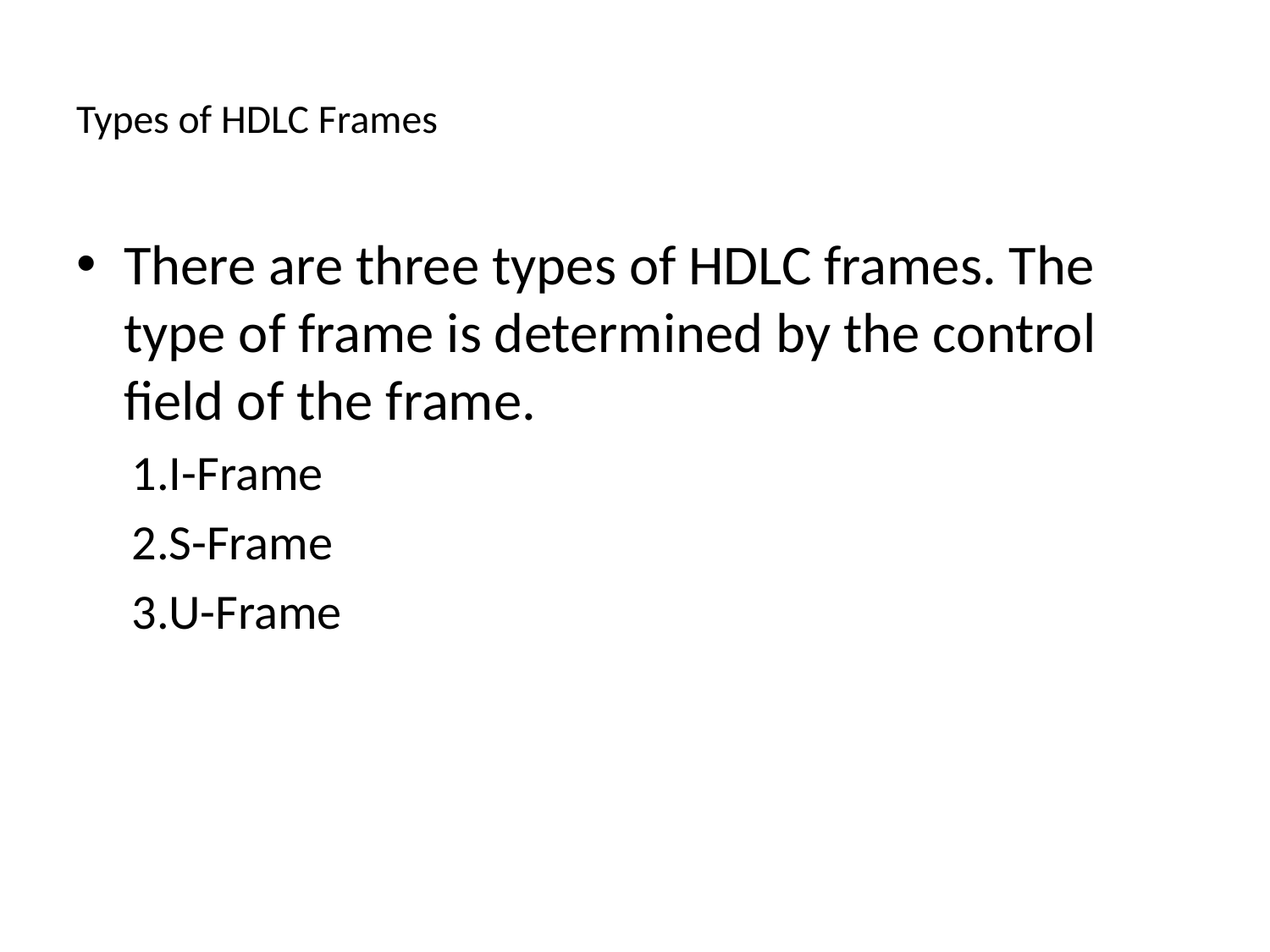

# Types of HDLC Frames
There are three types of HDLC frames. The type of frame is determined by the control field of the frame.
1.I-Frame
2.S-Frame
3.U-Frame